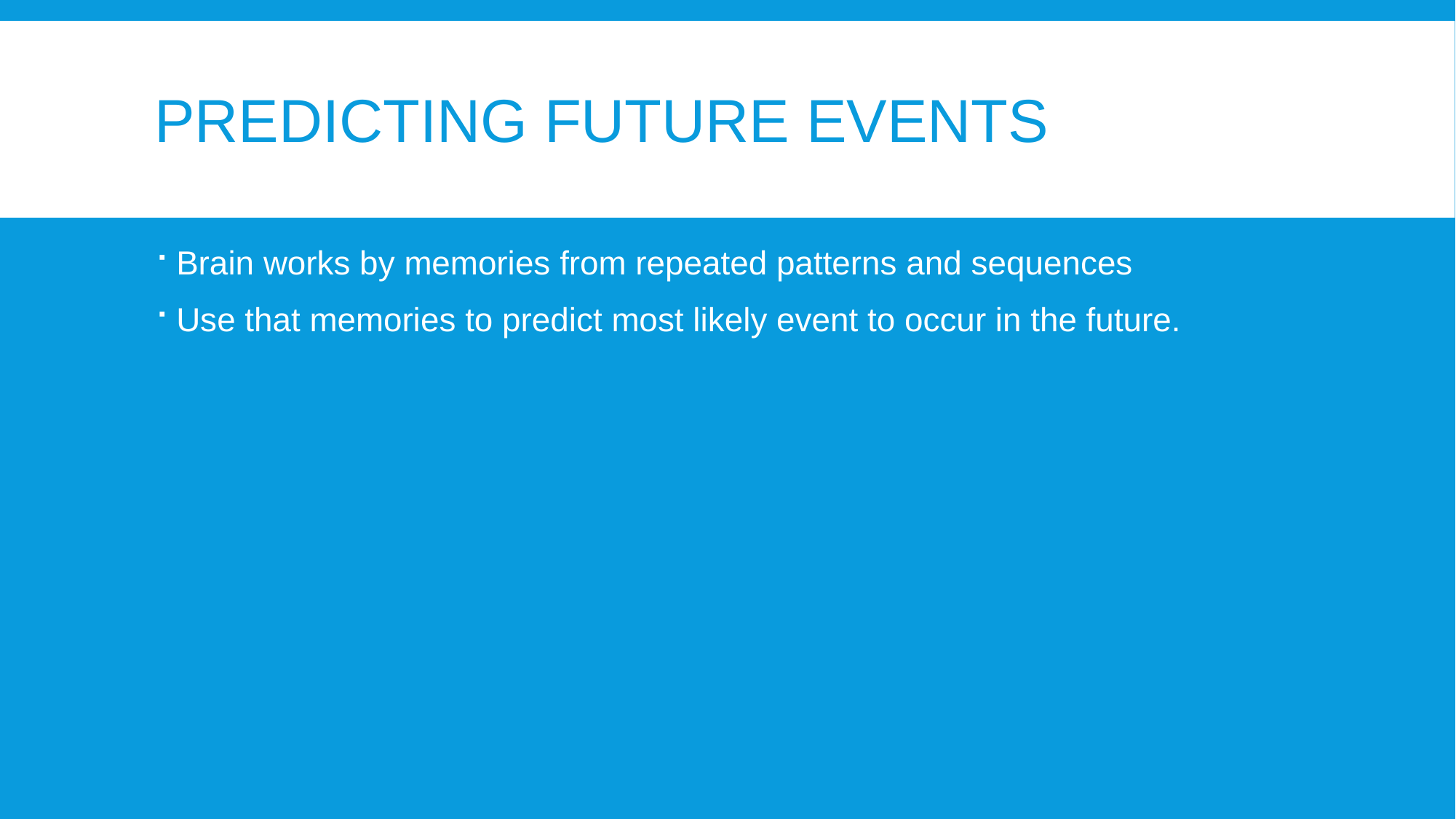

# Predicting future events
Brain works by memories from repeated patterns and sequences
Use that memories to predict most likely event to occur in the future.